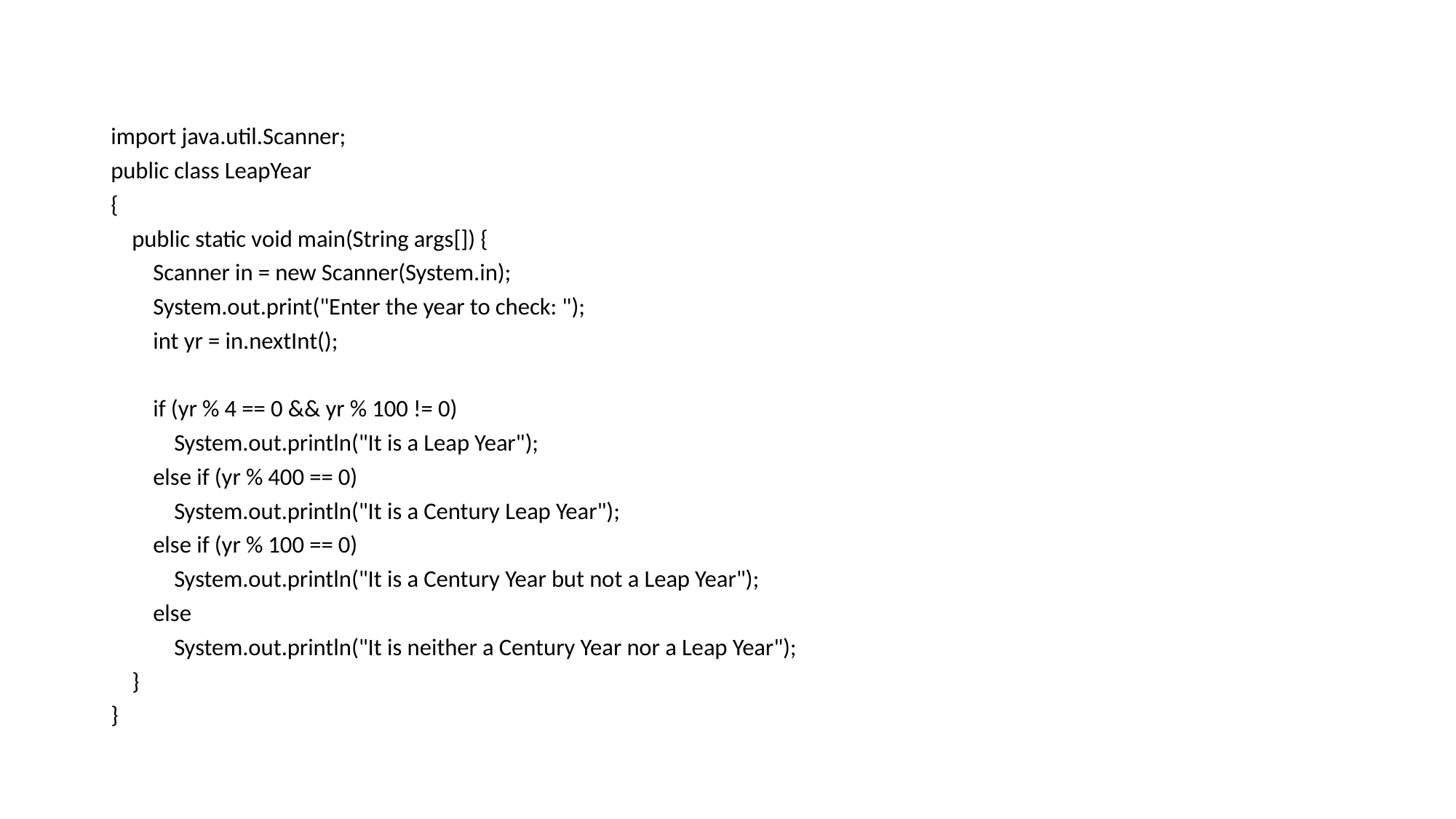

import java.util.Scanner;
public class LeapYear
{
    public static void main(String args[]) {
        Scanner in = new Scanner(System.in);
        System.out.print("Enter the year to check: ");
        int yr = in.nextInt();

        if (yr % 4 == 0 && yr % 100 != 0)
            System.out.println("It is a Leap Year");
        else if (yr % 400 == 0)
            System.out.println("It is a Century Leap Year");
        else if (yr % 100 == 0)
            System.out.println("It is a Century Year but not a Leap Year");
        else
            System.out.println("It is neither a Century Year nor a Leap Year");
    }
}